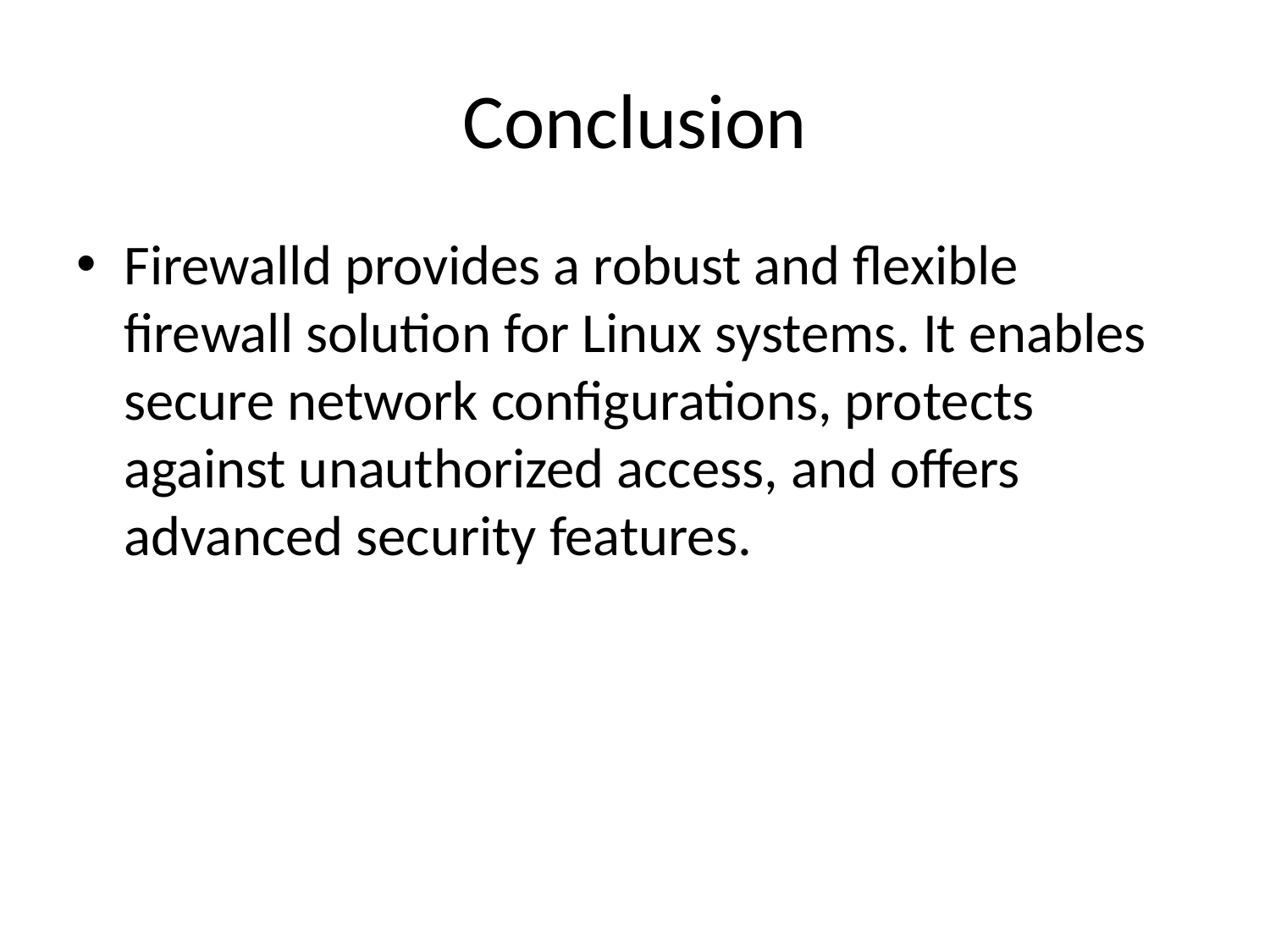

# Conclusion
Firewalld provides a robust and flexible firewall solution for Linux systems. It enables secure network configurations, protects against unauthorized access, and offers advanced security features.